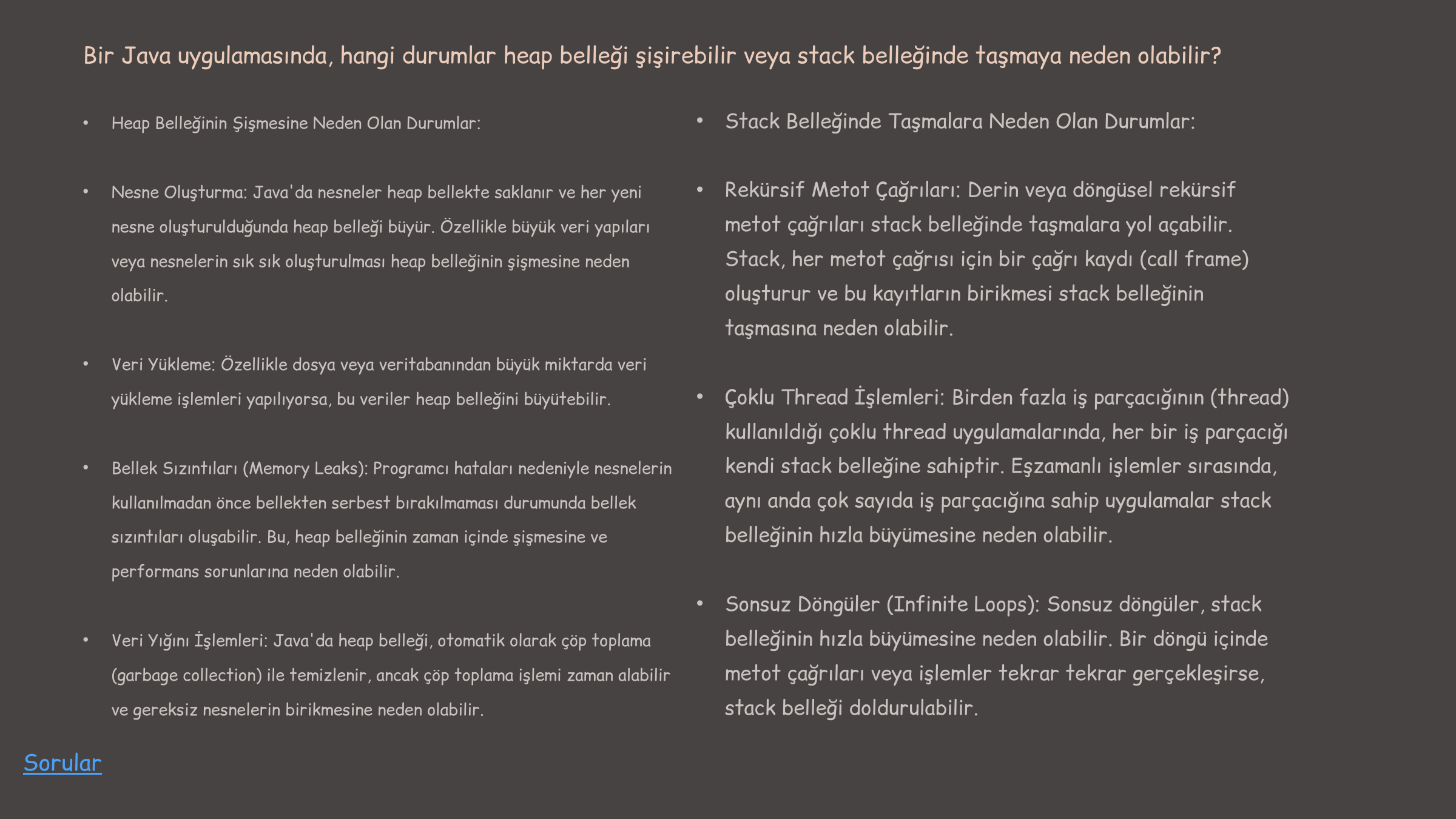

Bir Java uygulamasında, hangi durumlar heap belleği şişirebilir veya stack belleğinde taşmaya neden olabilir?

Heap Belleğinin Şişmesine Neden Olan Durumlar:

Nesne Oluşturma: Java'da nesneler heap bellekte saklanır ve her yeni nesne oluşturulduğunda heap belleği büyür. Özellikle büyük veri yapıları veya nesnelerin sık sık oluşturulması heap belleğinin şişmesine neden olabilir.

Veri Yükleme: Özellikle dosya veya veritabanından büyük miktarda veri yükleme işlemleri yapılıyorsa, bu veriler heap belleğini büyütebilir.

Bellek Sızıntıları (Memory Leaks): Programcı hataları nedeniyle nesnelerin kullanılmadan önce bellekten serbest bırakılmaması durumunda bellek sızıntıları oluşabilir. Bu, heap belleğinin zaman içinde şişmesine ve performans sorunlarına neden olabilir.

Veri Yığını İşlemleri: Java'da heap belleği, otomatik olarak çöp toplama (garbage collection) ile temizlenir, ancak çöp toplama işlemi zaman alabilir ve gereksiz nesnelerin birikmesine neden olabilir.
Stack Belleğinde Taşmalara Neden Olan Durumlar:

Rekürsif Metot Çağrıları: Derin veya döngüsel rekürsif metot çağrıları stack belleğinde taşmalara yol açabilir. Stack, her metot çağrısı için bir çağrı kaydı (call frame) oluşturur ve bu kayıtların birikmesi stack belleğinin taşmasına neden olabilir.

Çoklu Thread İşlemleri: Birden fazla iş parçacığının (thread) kullanıldığı çoklu thread uygulamalarında, her bir iş parçacığı kendi stack belleğine sahiptir. Eşzamanlı işlemler sırasında, aynı anda çok sayıda iş parçacığına sahip uygulamalar stack belleğinin hızla büyümesine neden olabilir.

Sonsuz Döngüler (Infinite Loops): Sonsuz döngüler, stack belleğinin hızla büyümesine neden olabilir. Bir döngü içinde metot çağrıları veya işlemler tekrar tekrar gerçekleşirse, stack belleği doldurulabilir.
Sorular